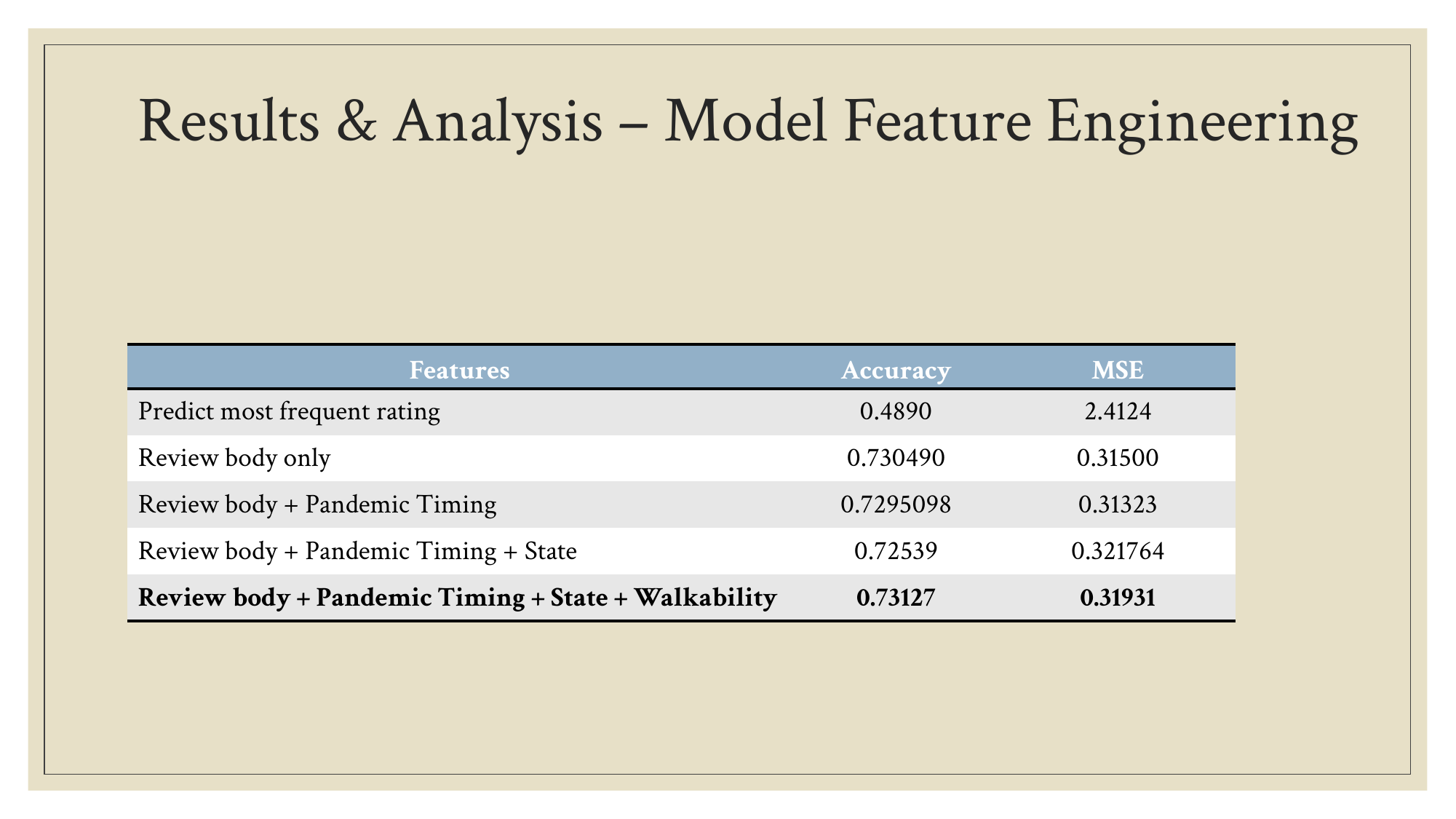

# Results & Analysis – Model Feature Engineering
| Features | Accuracy | MSE |
| --- | --- | --- |
| Predict most frequent rating | 0.4890 | 2.4124 |
| Review body only | 0.730490 | 0.31500 |
| Review body + Pandemic Timing | 0.7295098 | 0.31323 |
| Review body + Pandemic Timing + State | 0.72539 | 0.321764 |
| Review body + Pandemic Timing + State + Walkability | 0.73127 | 0.31931 |